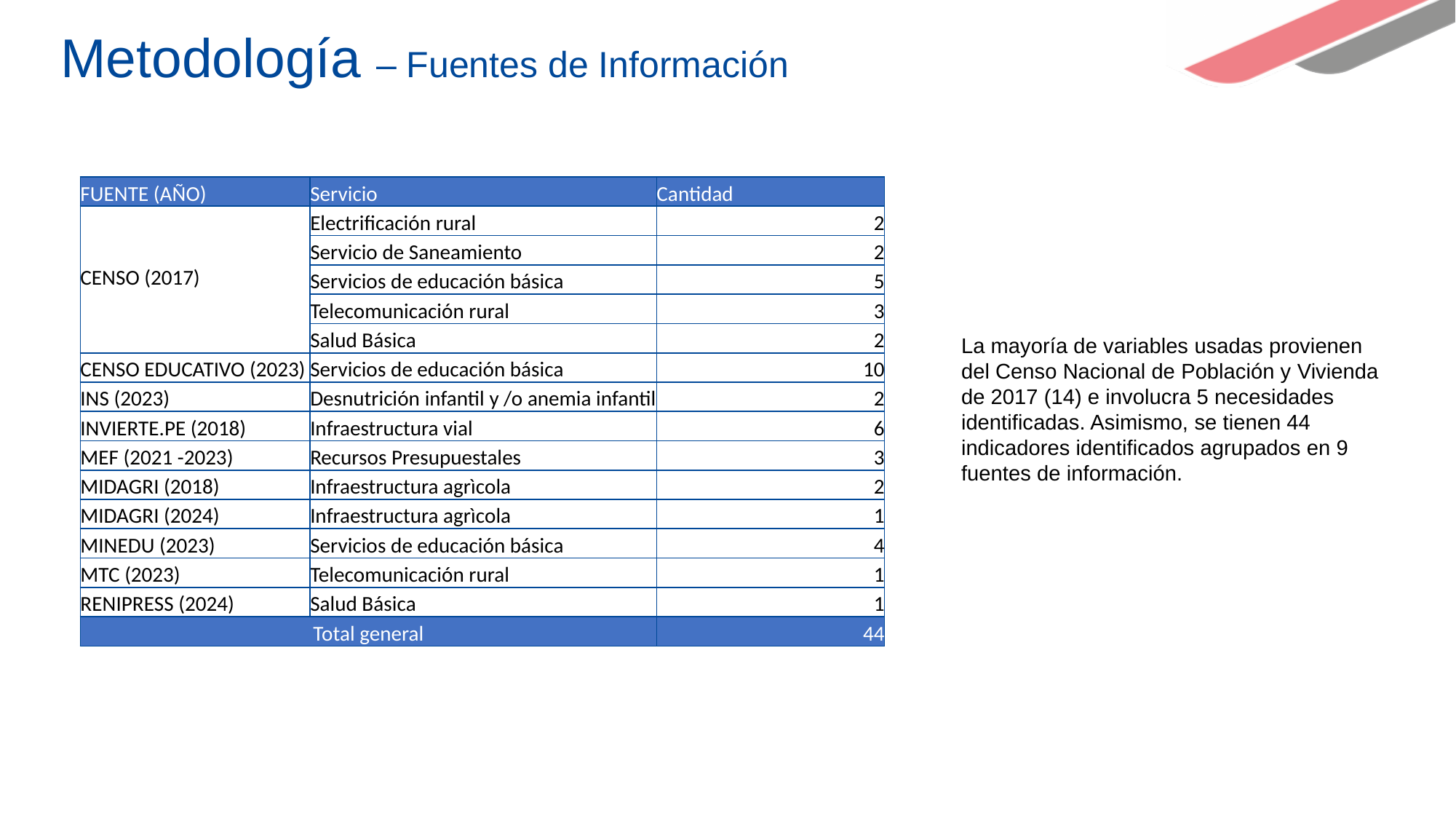

# Metodología – Fuentes de Información
| FUENTE (AÑO) | Servicio | Cantidad |
| --- | --- | --- |
| CENSO (2017) | Electrificación rural | 2 |
|  | Servicio de Saneamiento | 2 |
|  | Servicios de educación básica | 5 |
|  | Telecomunicación rural | 3 |
|  | Salud Básica | 2 |
| CENSO EDUCATIVO (2023) | Servicios de educación básica | 10 |
| INS (2023) | Desnutrición infantil y /o anemia infantil | 2 |
| INVIERTE.PE (2018) | Infraestructura vial | 6 |
| MEF (2021 -2023) | Recursos Presupuestales | 3 |
| MIDAGRI (2018) | Infraestructura agrìcola | 2 |
| MIDAGRI (2024) | Infraestructura agrìcola | 1 |
| MINEDU (2023) | Servicios de educación básica | 4 |
| MTC (2023) | Telecomunicación rural | 1 |
| RENIPRESS (2024) | Salud Básica | 1 |
| Total general |  | 44 |
La mayoría de variables usadas provienen del Censo Nacional de Población y Vivienda de 2017 (14) e involucra 5 necesidades identificadas. Asimismo, se tienen 44 indicadores identificados agrupados en 9 fuentes de información.